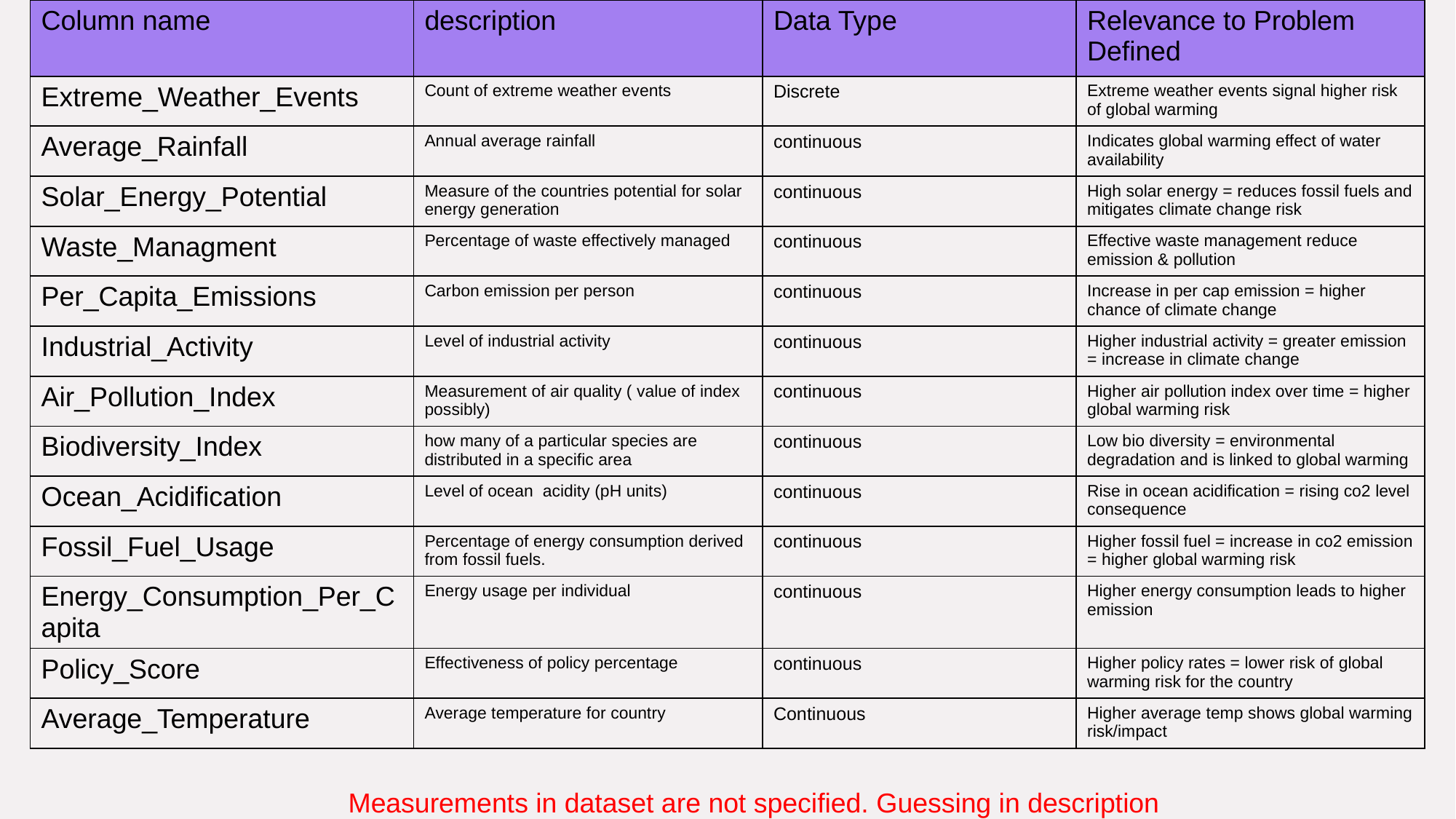

| Column name | description | Data Type | Relevance to Problem Defined |
| --- | --- | --- | --- |
| Extreme\_Weather\_Events | Count of extreme weather events | Discrete | Extreme weather events signal higher risk of global warming |
| Average\_Rainfall | Annual average rainfall | continuous | Indicates global warming effect of water availability |
| Solar\_Energy\_Potential | Measure of the countries potential for solar energy generation | continuous | High solar energy = reduces fossil fuels and mitigates climate change risk |
| Waste\_Managment | Percentage of waste effectively managed | continuous | Effective waste management reduce emission & pollution |
| Per\_Capita\_Emissions | Carbon emission per person | continuous | Increase in per cap emission = higher chance of climate change |
| Industrial\_Activity | Level of industrial activity | continuous | Higher industrial activity = greater emission = increase in climate change |
| Air\_Pollution\_Index | Measurement of air quality ( value of index possibly) | continuous | Higher air pollution index over time = higher global warming risk |
| Biodiversity\_Index | how many of a particular species are distributed in a specific area | continuous | Low bio diversity = environmental degradation and is linked to global warming |
| Ocean\_Acidification | Level of ocean acidity (pH units) | continuous | Rise in ocean acidification = rising co2 level consequence |
| Fossil\_Fuel\_Usage | Percentage of energy consumption derived from fossil fuels. | continuous | Higher fossil fuel = increase in co2 emission = higher global warming risk |
| Energy\_Consumption\_Per\_Capita | Energy usage per individual | continuous | Higher energy consumption leads to higher emission |
| Policy\_Score | Effectiveness of policy percentage | continuous | Higher policy rates = lower risk of global warming risk for the country |
| Average\_Temperature | Average temperature for country | Continuous | Higher average temp shows global warming risk/impact |
Measurements in dataset are not specified. Guessing in description